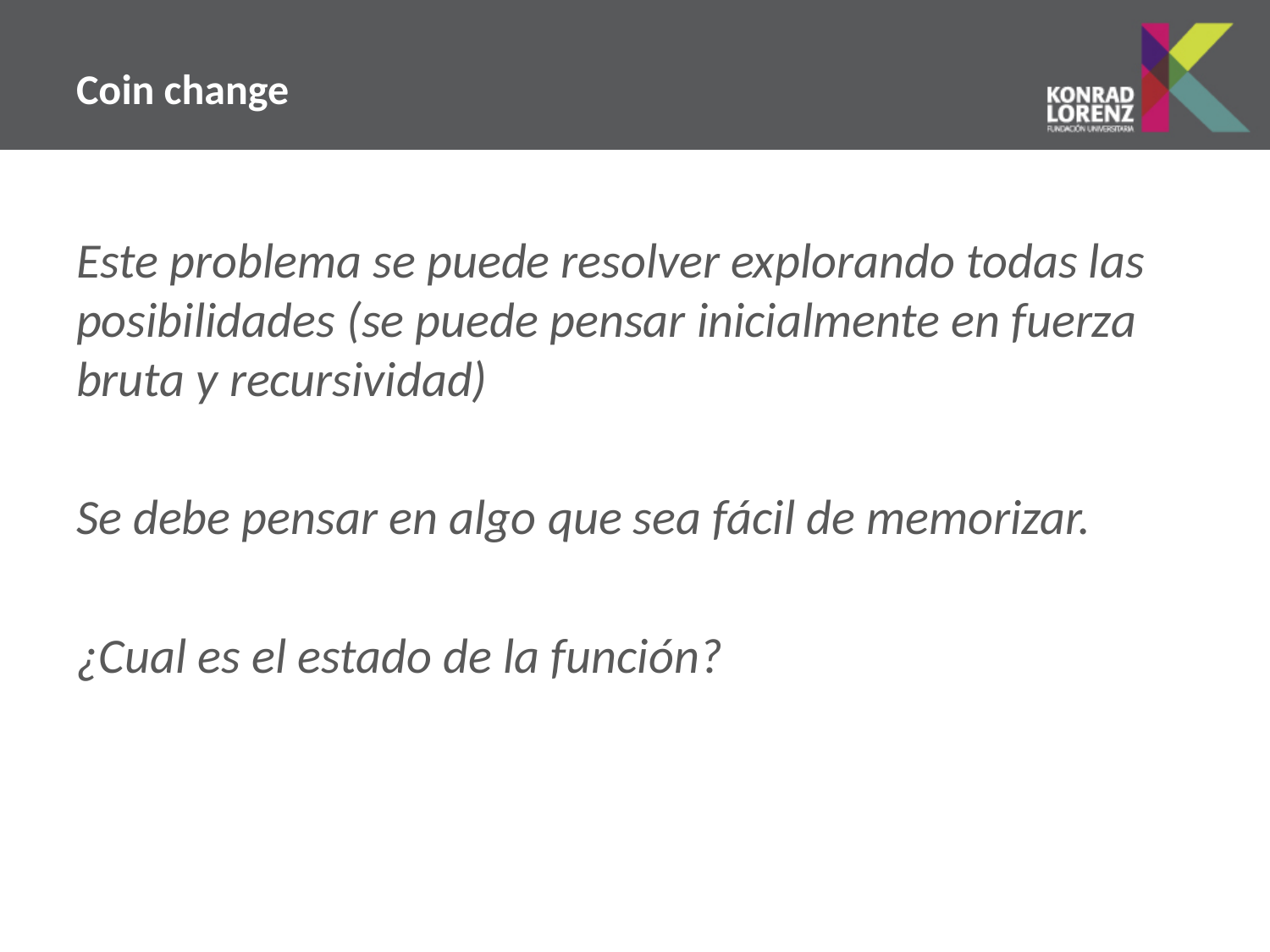

# Coin change
Este problema se puede resolver explorando todas las posibilidades (se puede pensar inicialmente en fuerza bruta y recursividad)

Se debe pensar en algo que sea fácil de memorizar.

¿Cual es el estado de la función?